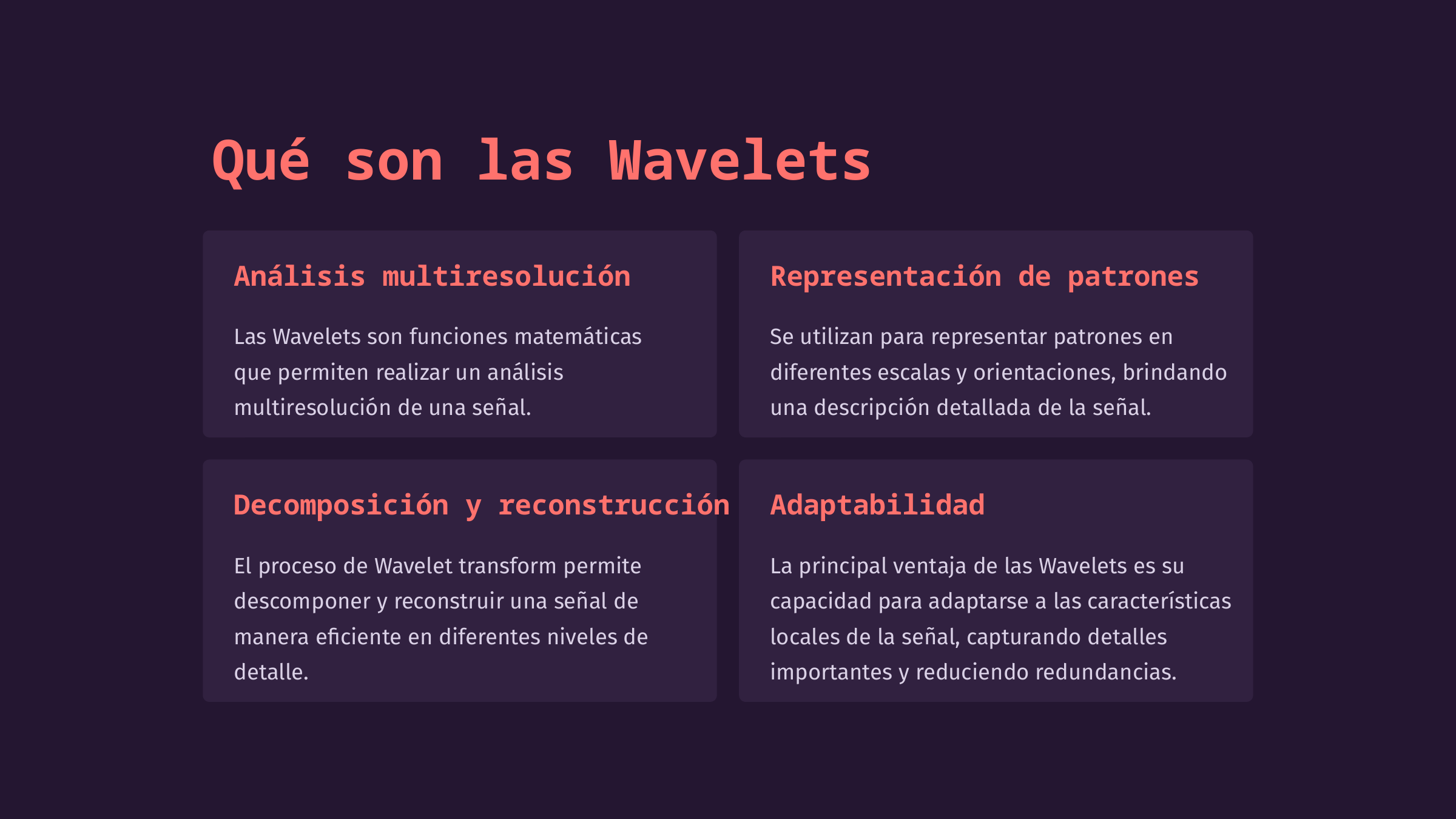

Qué son las Wavelets

Análisis multiresolución
Representación de patrones
Las Wavelets son funciones matemáticas que permiten realizar un análisis multiresolución de una señal.
Se utilizan para representar patrones en diferentes escalas y orientaciones, brindando una descripción detallada de la señal.

Decomposición y reconstrucción
Adaptabilidad
El proceso de Wavelet transform permite descomponer y reconstruir una señal de manera eficiente en diferentes niveles de detalle.
La principal ventaja de las Wavelets es su capacidad para adaptarse a las características locales de la señal, capturando detalles importantes y reduciendo redundancias.